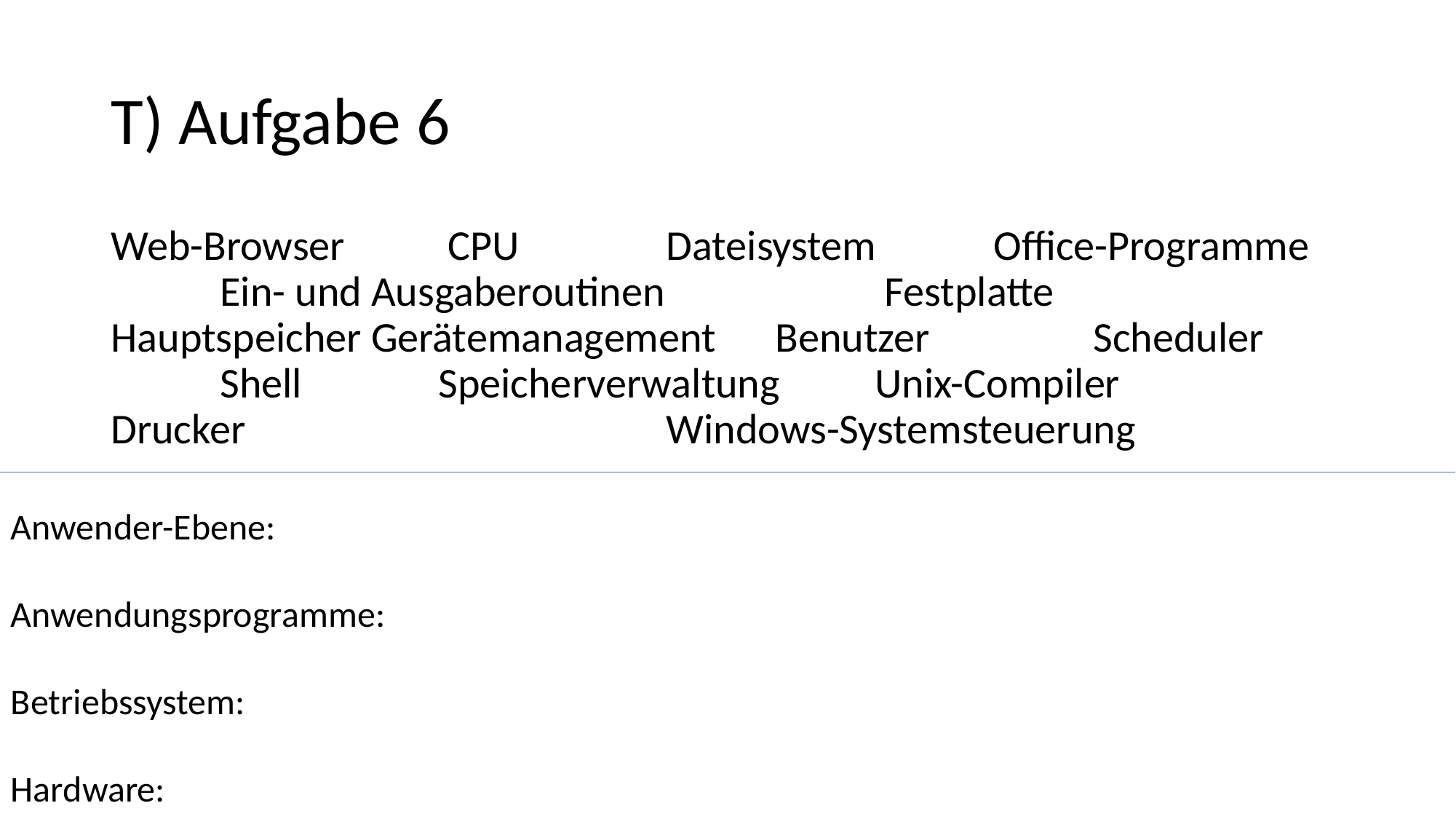

# T) Aufgabe 6
Web-Browser	 CPU		 Dateisystem	 Office-Programme 	Ein- und Ausgaberoutinen		 Festplatte	 Hauptspeicher Gerätemanagement	 Benutzer		Scheduler		Shell 		Speicherverwaltung 	Unix-Compiler	 Drucker				 Windows-Systemsteuerung
Anwender-Ebene:

Anwendungsprogramme:

Betriebssystem:

Hardware: